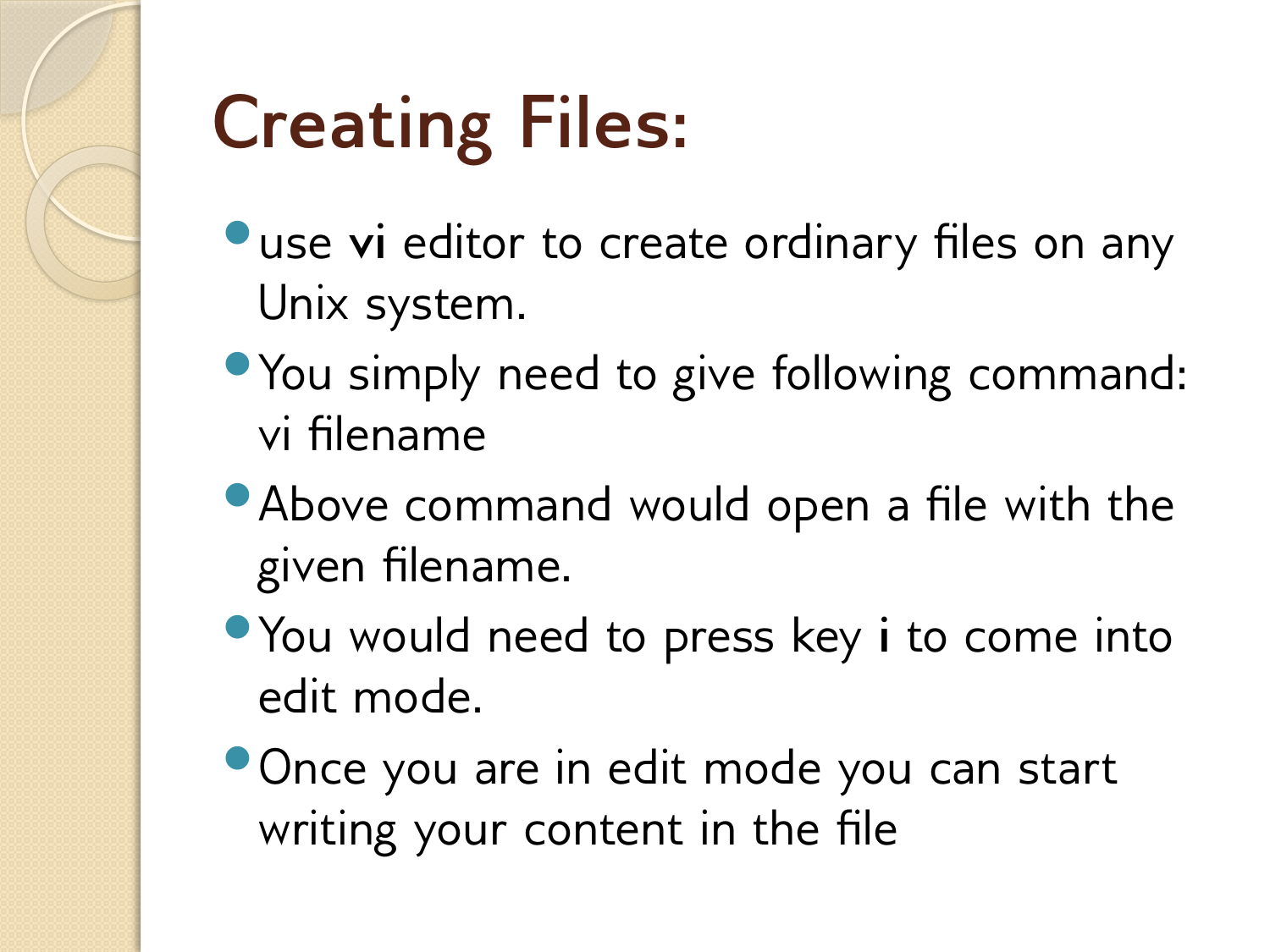

# Creating Files:
use vi editor to create ordinary files on any Unix system.
You simply need to give following command: vi filename
Above command would open a file with the given filename.
You would need to press key i to come into edit mode.
Once you are in edit mode you can start writing your content in the file